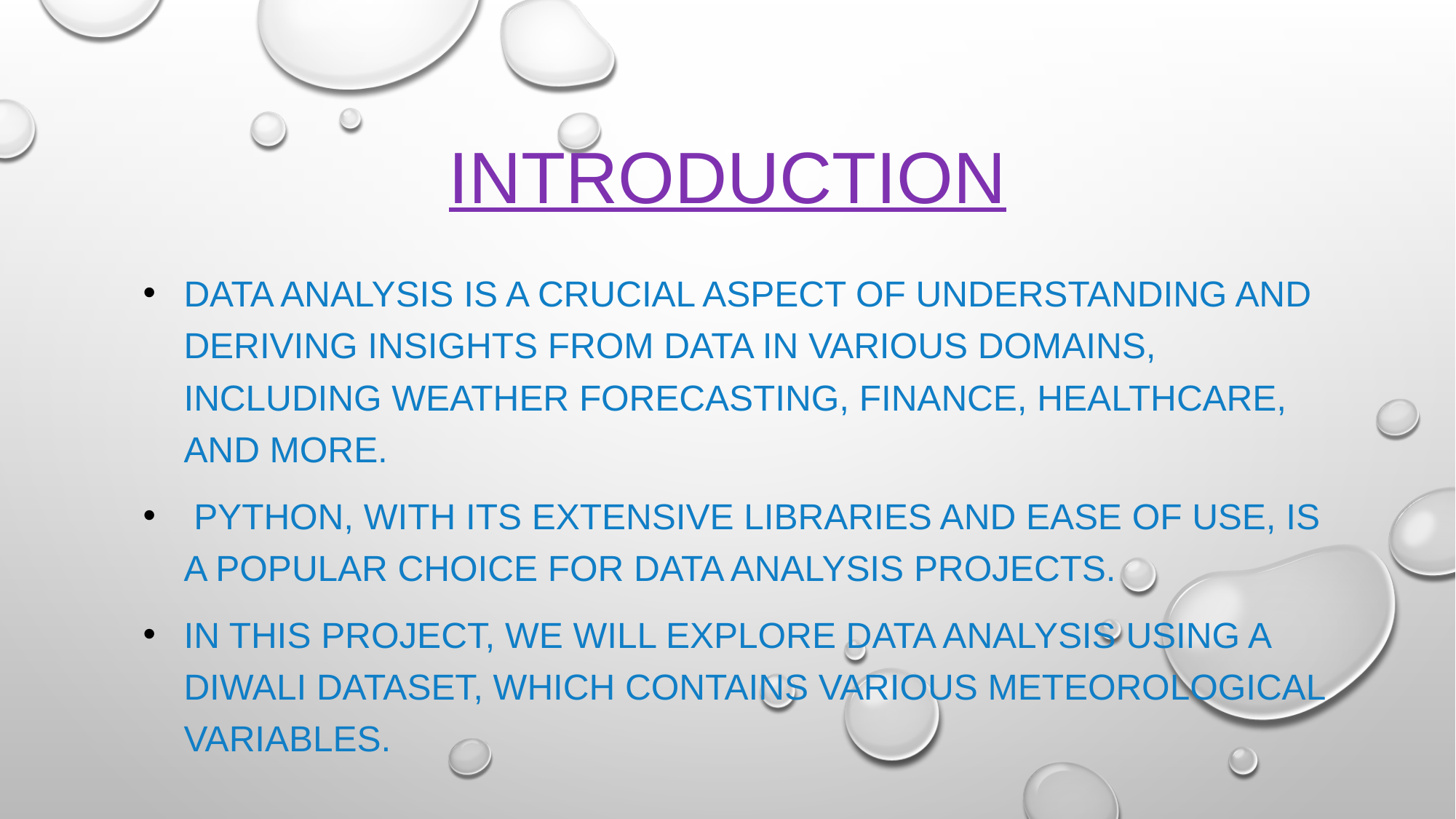

# Introduction
Data analysis is a crucial aspect of understanding and deriving insights from data in various domains, including weather forecasting, finance, healthcare, and more.
 Python, with its extensive libraries and ease of use, is a popular choice for data analysis projects.
In this project, we will explore data analysis using a Diwali dataset, which contains various meteorological variables.